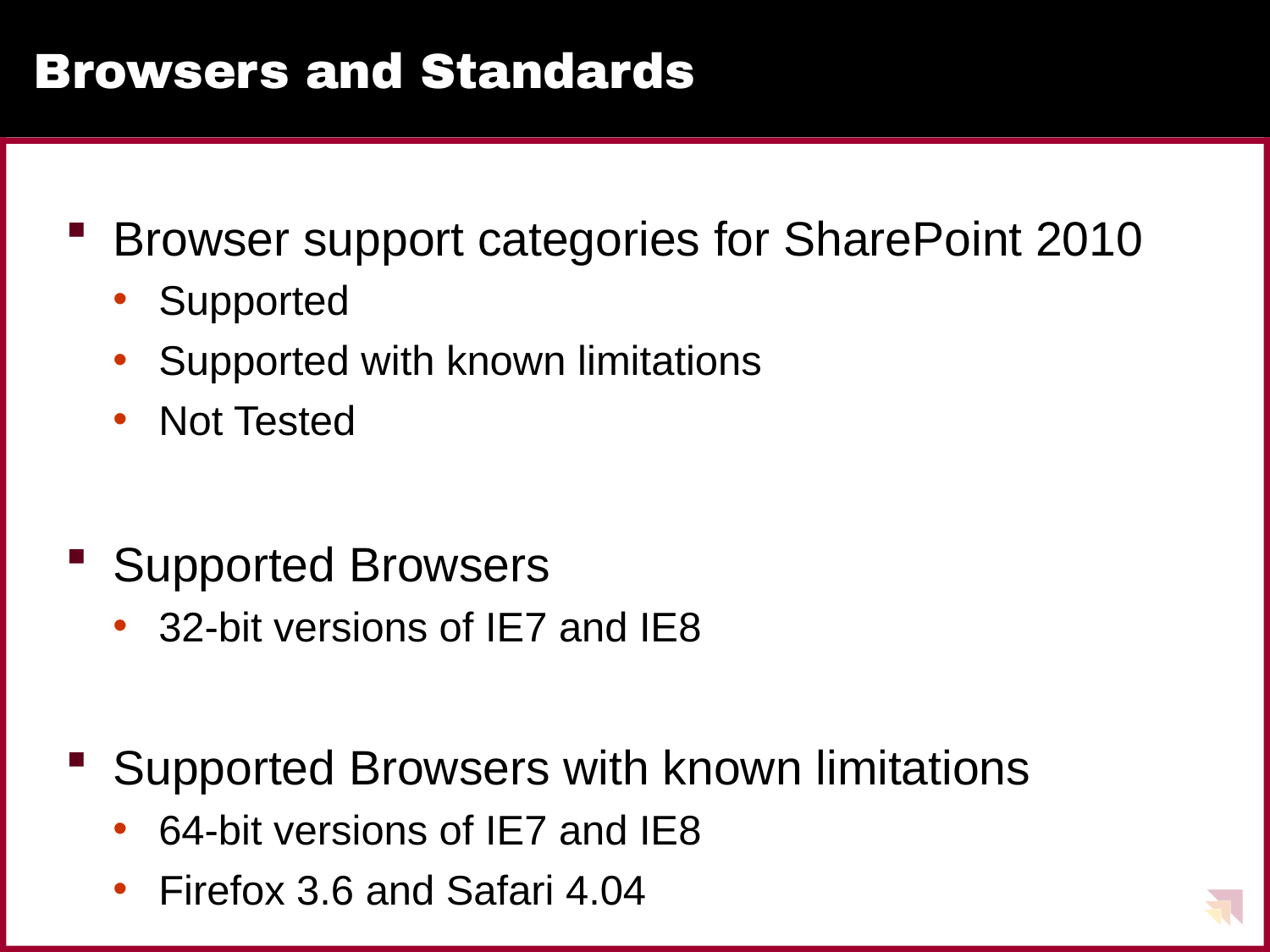

# Browsers and Standards
Browser support categories for SharePoint 2010
Supported
Supported with known limitations
Not Tested

Supported Browsers
32-bit versions of IE7 and IE8

Supported Browsers with known limitations
64-bit versions of IE7 and IE8
Firefox 3.6 and Safari 4.04